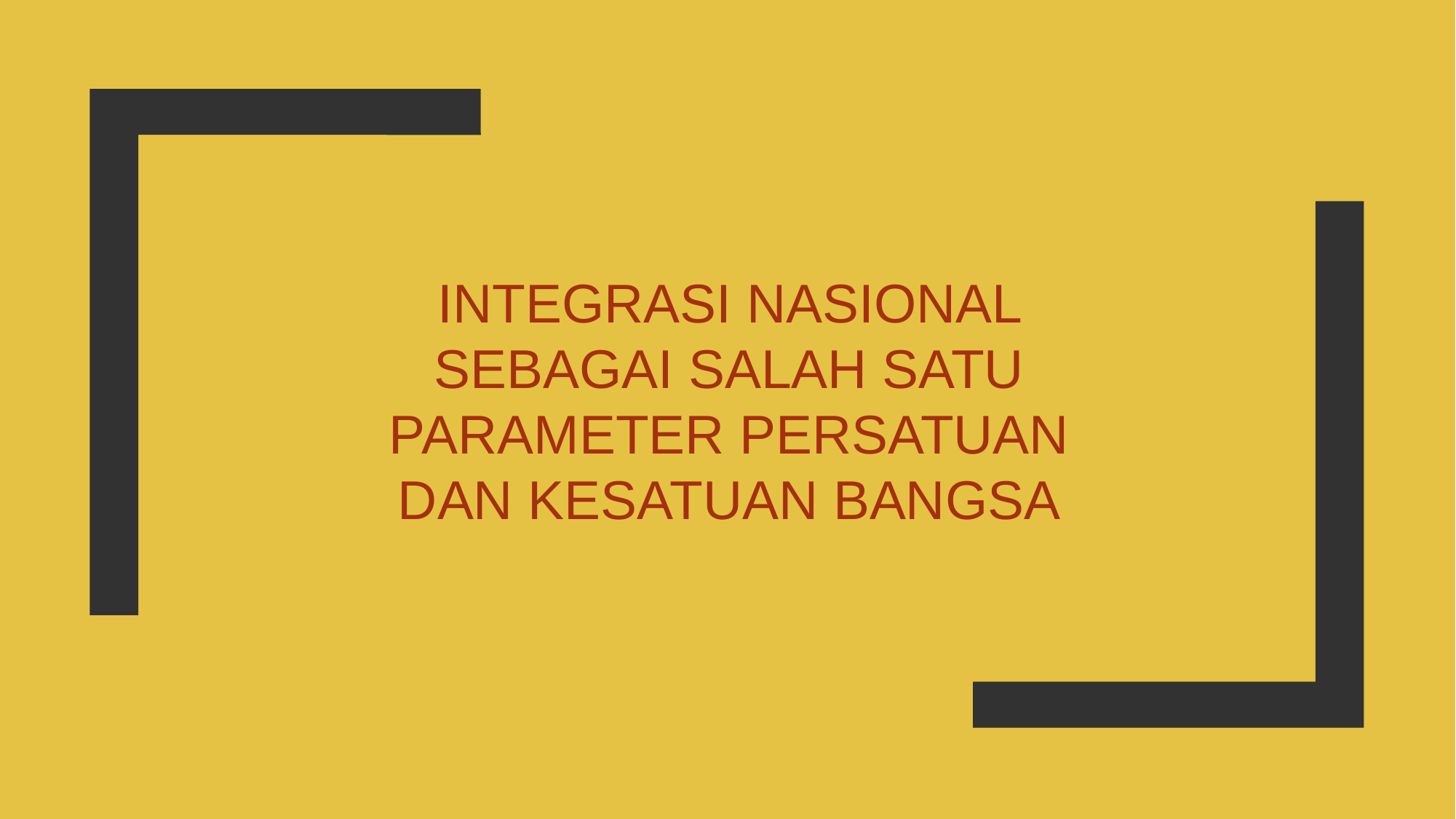

INTEGRASI NASIONAL SEBAGAI SALAH SATU
PARAMETER PERSATUAN DAN KESATUAN BANGSA